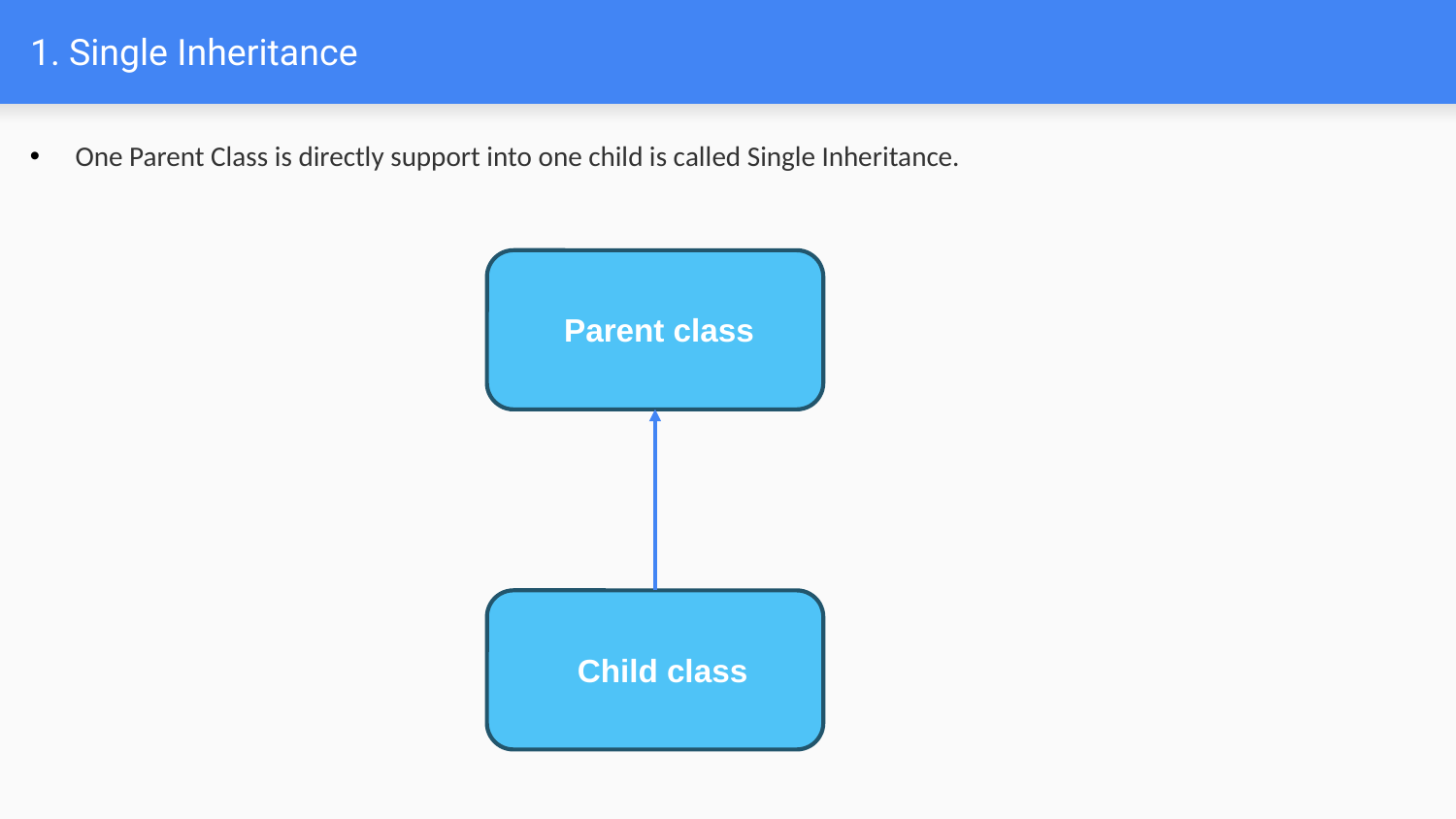

# 1. Single Inheritance
One Parent Class is directly support into one child is called Single Inheritance.

Parent class

Child class